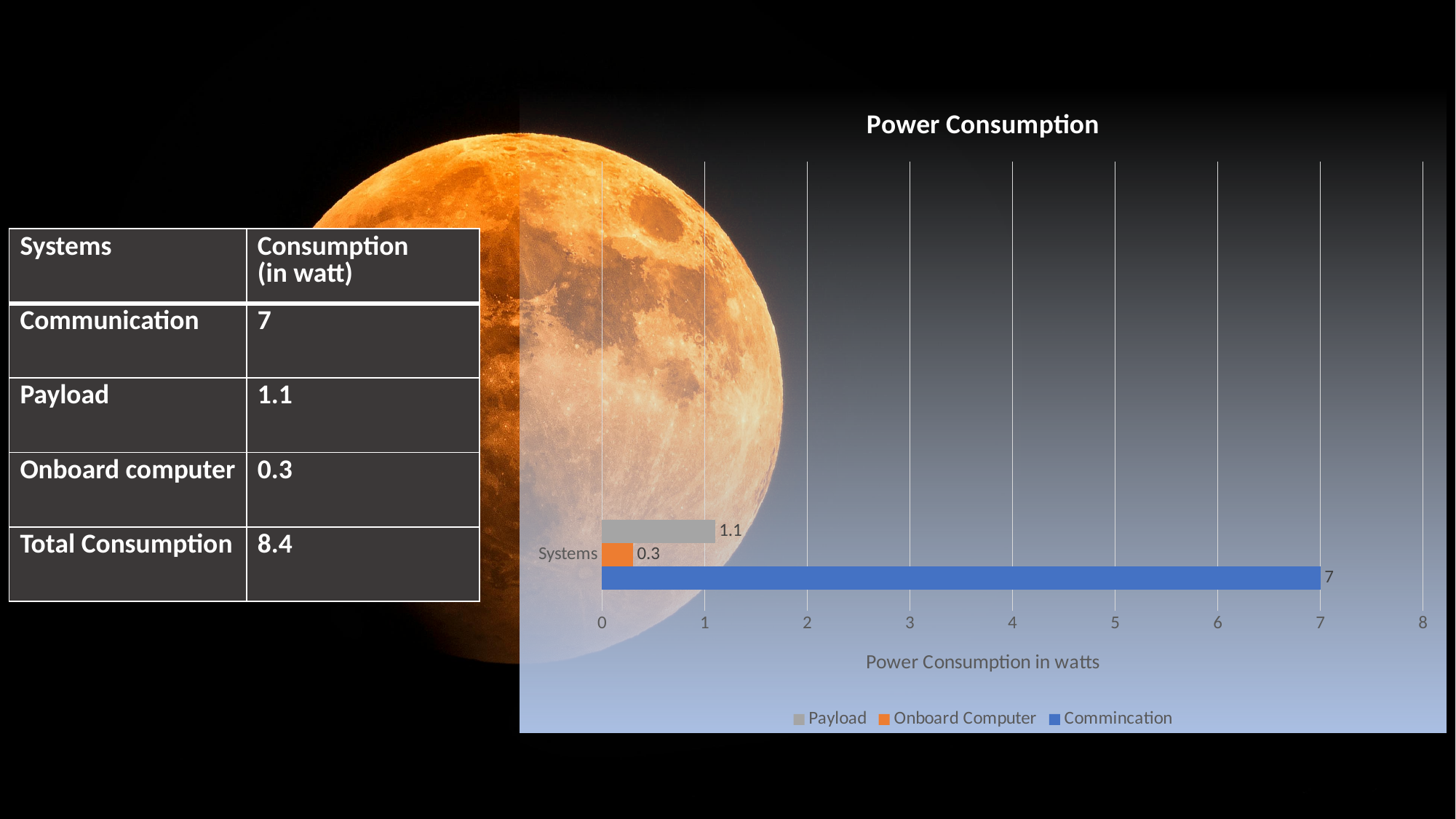

### Chart: Power Consumption

| Category | Commincation | Onboard Computer | Payload |
|---|---|---|---|
| Systems | 7.0 | 0.3 | 1.1 |
| Systems | Consumption (in watt) |
| --- | --- |
| Communication | 7 |
| Payload | 1.1 |
| Onboard computer | 0.3 |
| Total Consumption | 8.4 |